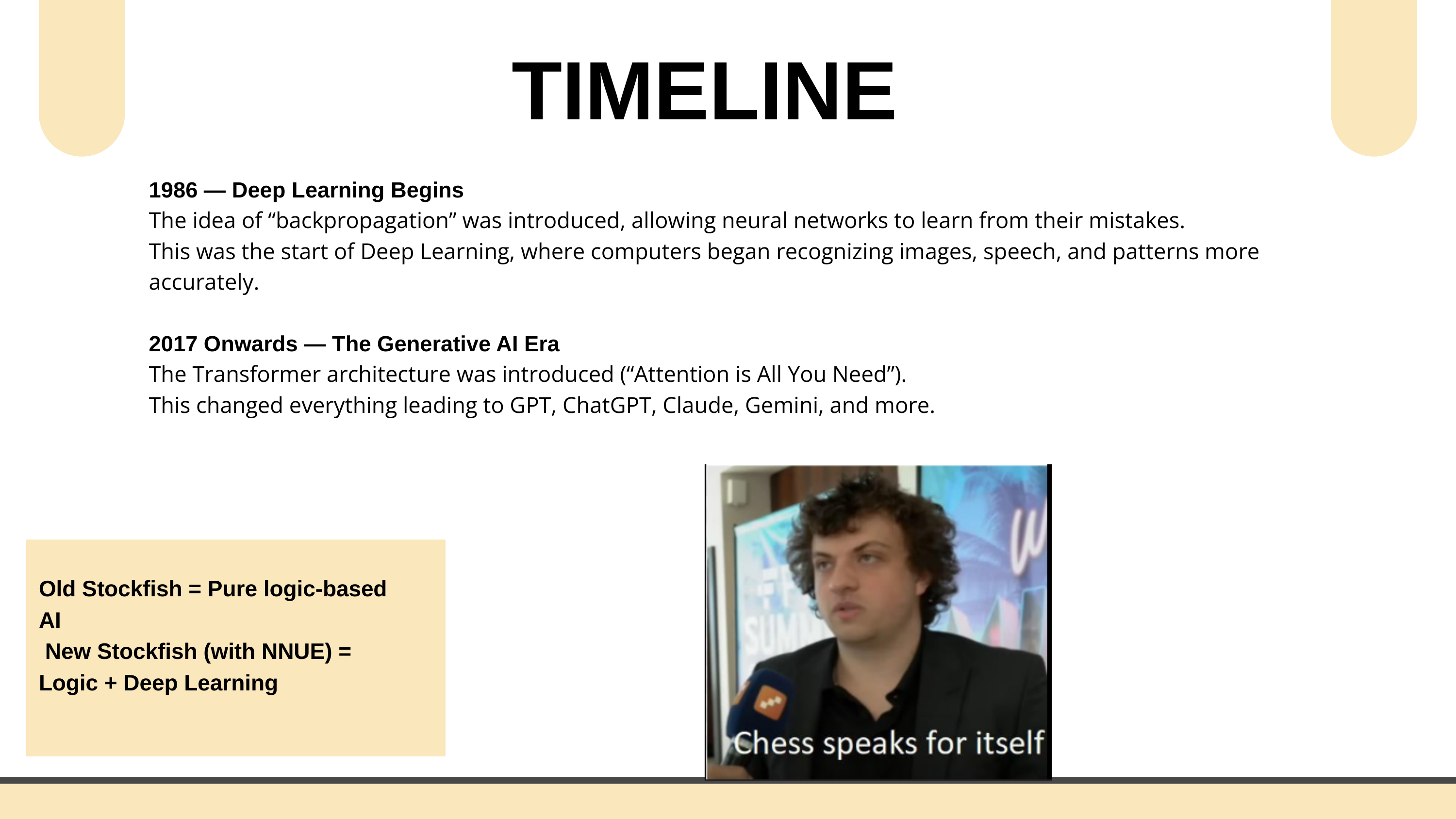

TIMELINE
1986 — Deep Learning Begins
The idea of “backpropagation” was introduced, allowing neural networks to learn from their mistakes.
This was the start of Deep Learning, where computers began recognizing images, speech, and patterns more accurately.

2017 Onwards — The Generative AI Era
The Transformer architecture was introduced (“Attention is All You Need”).
This changed everything leading to GPT, ChatGPT, Claude, Gemini, and more.

Old Stockfish = Pure logic-based AI
 New Stockfish (with NNUE) = Logic + Deep Learning